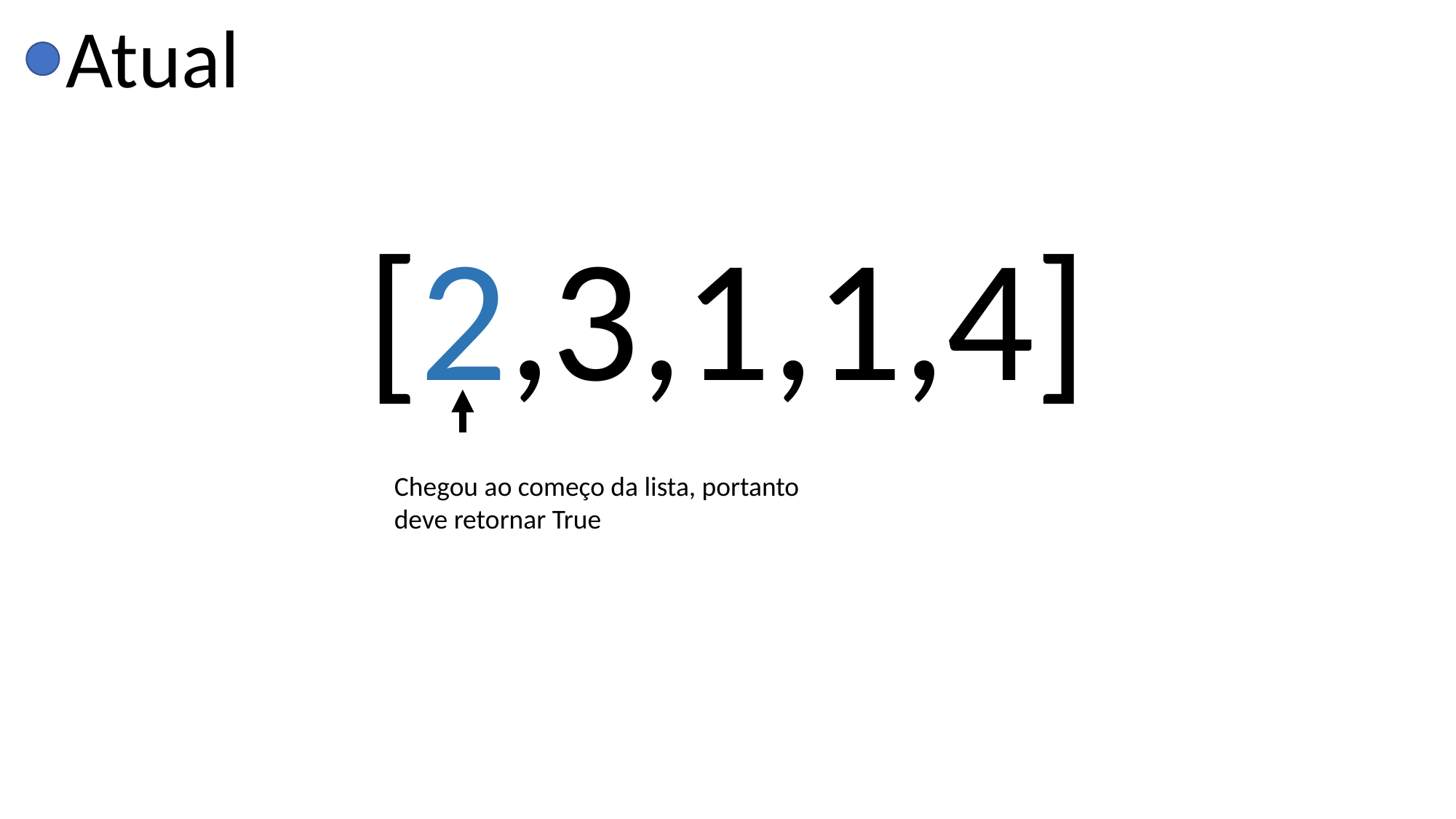

Atual

[2,3,1,1,4]
Chegou ao começo da lista, portanto deve retornar True